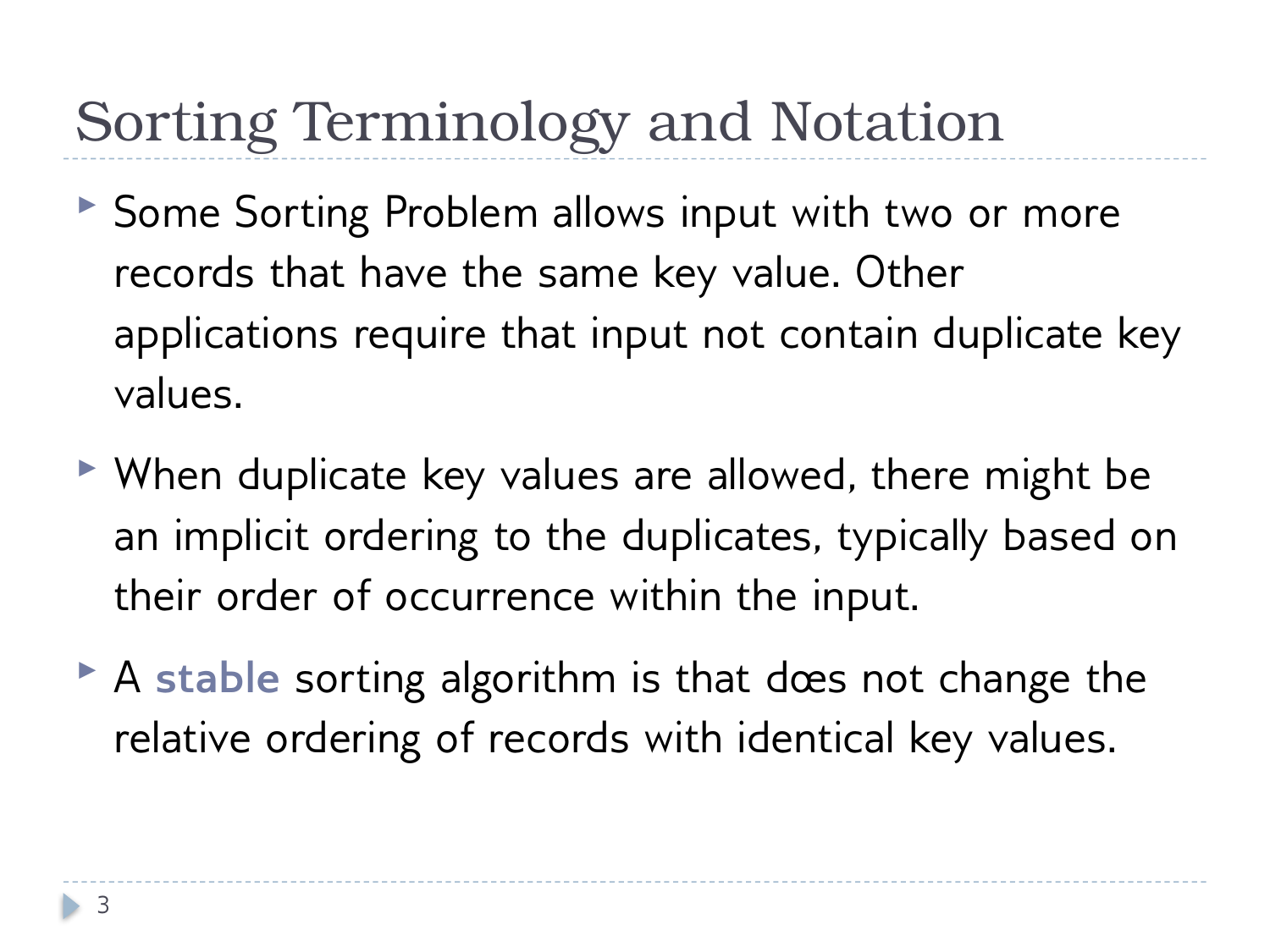

# Sorting Terminology and Notation
Some Sorting Problem allows input with two or more records that have the same key value. Other applications require that input not contain duplicate key values.
When duplicate key values are allowed, there might be an implicit ordering to the duplicates, typically based on their order of occurrence within the input.
A stable sorting algorithm is that does not change the relative ordering of records with identical key values.
3